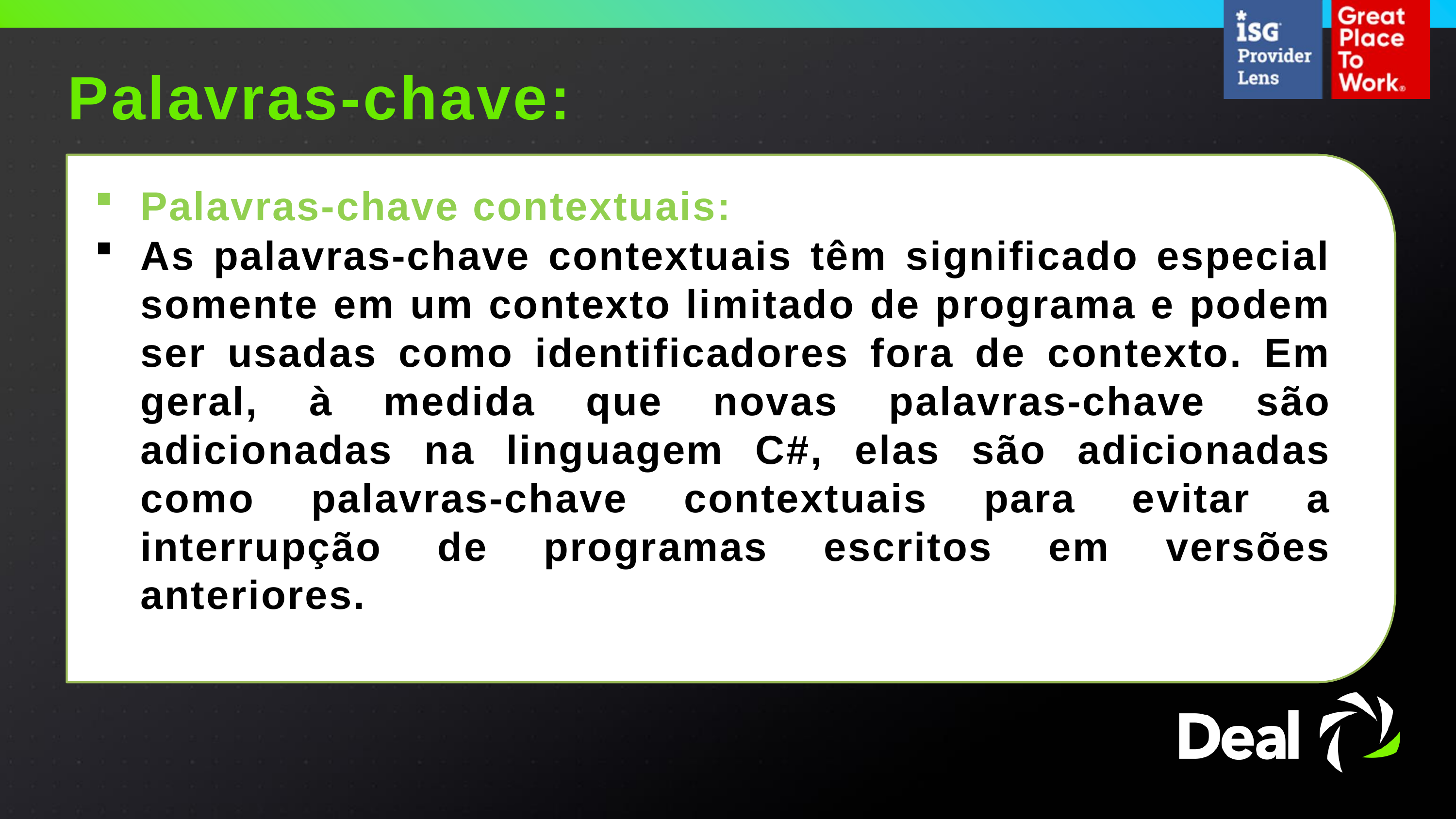

Palavras-chave:

Palavras-chave contextuais:
As palavras-chave contextuais têm significado especial somente em um contexto limitado de programa e podem ser usadas como identificadores fora de contexto. Em geral, à medida que novas palavras-chave são adicionadas na linguagem C#, elas são adicionadas como palavras-chave contextuais para evitar a interrupção de programas escritos em versões anteriores.